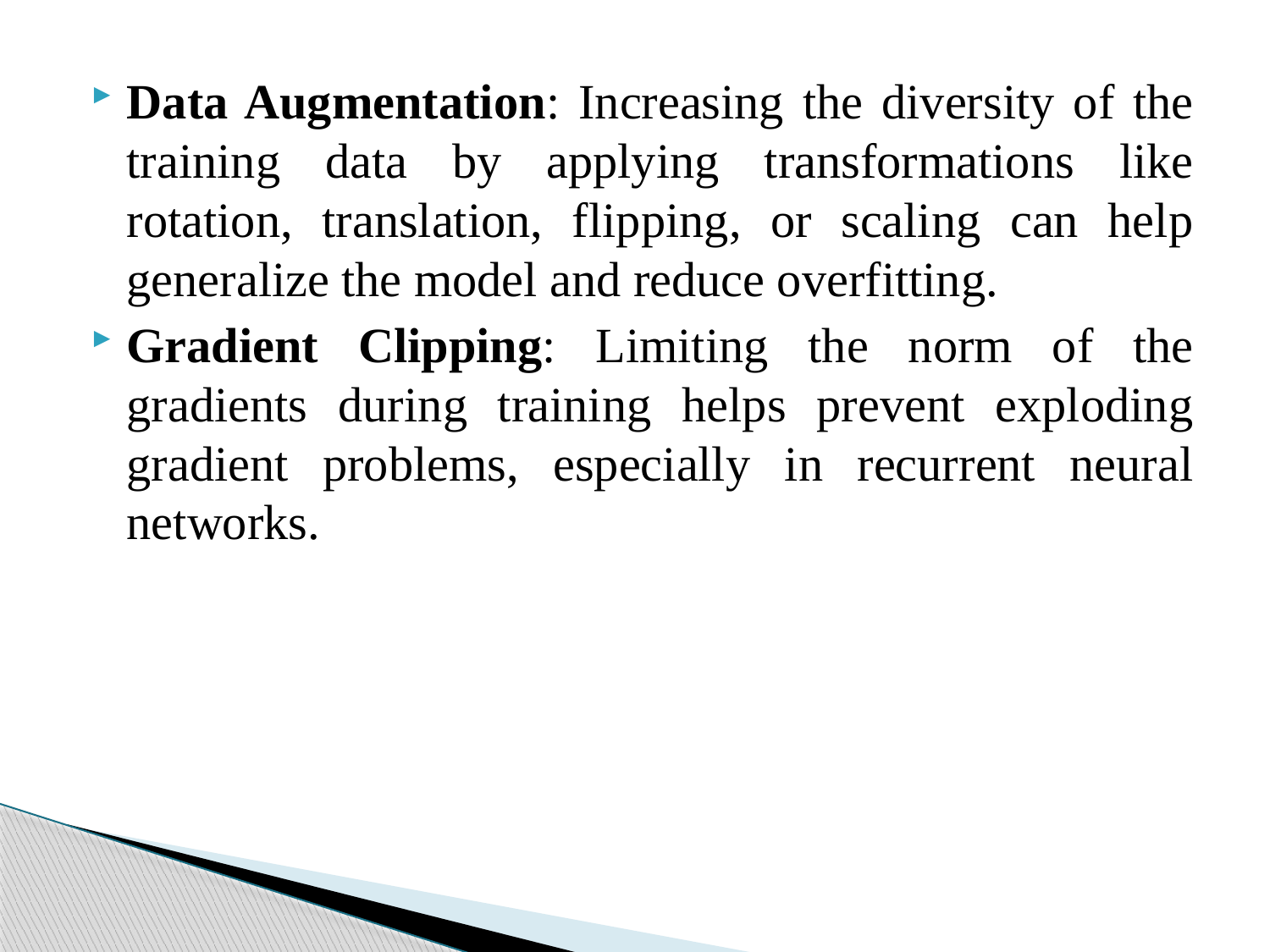

Data Augmentation: Increasing the diversity of the training data by applying transformations like rotation, translation, flipping, or scaling can help generalize the model and reduce overfitting.
Gradient Clipping: Limiting the norm of the gradients during training helps prevent exploding gradient problems, especially in recurrent neural networks.